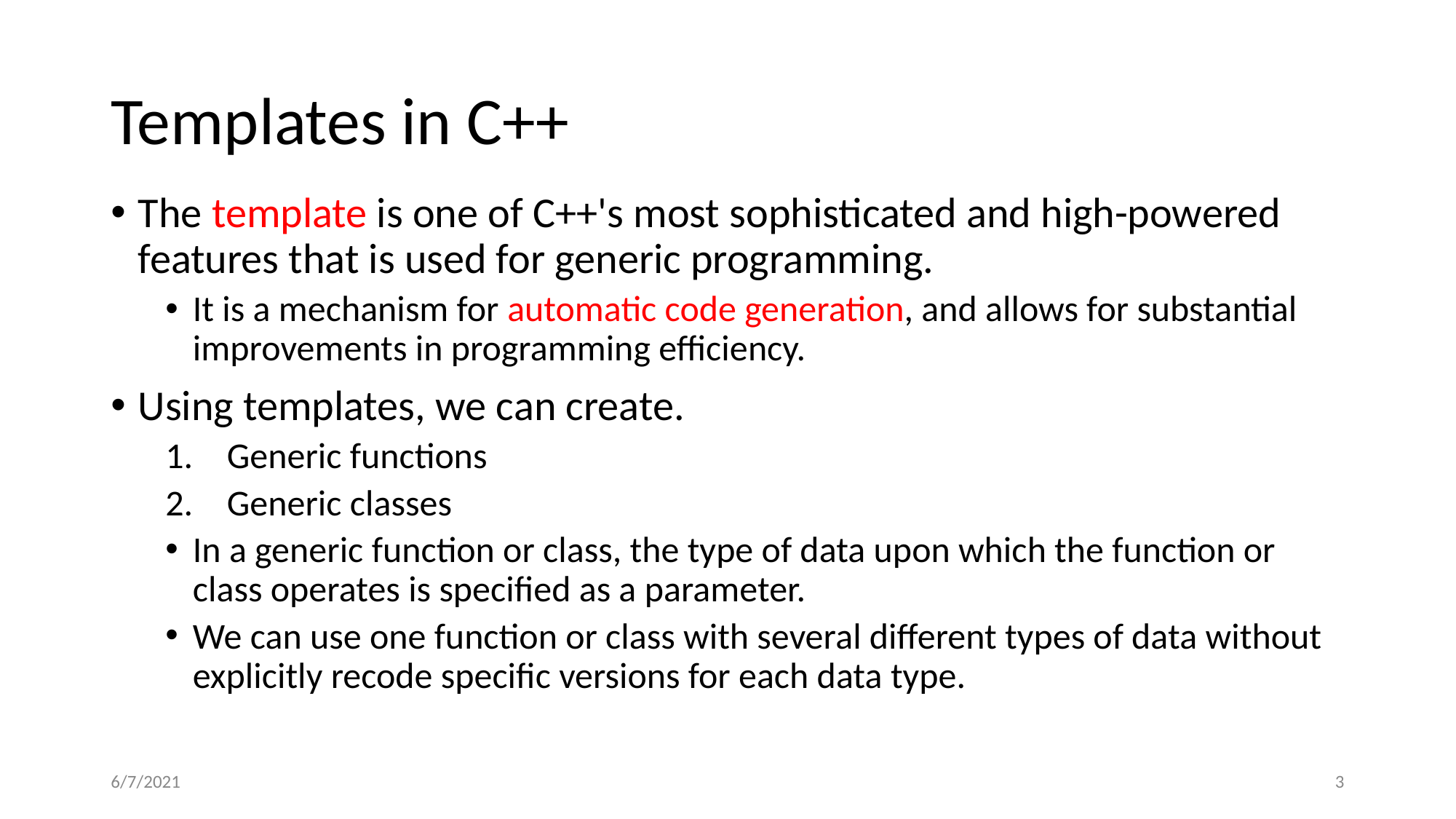

# Templates in C++
The template is one of C++'s most sophisticated and high-powered features that is used for generic programming.
It is a mechanism for automatic code generation, and allows for substantial improvements in programming efficiency.
Using templates, we can create.
Generic functions
Generic classes
In a generic function or class, the type of data upon which the function or class operates is specified as a parameter.
We can use one function or class with several different types of data without explicitly recode specific versions for each data type.
6/7/2021
3